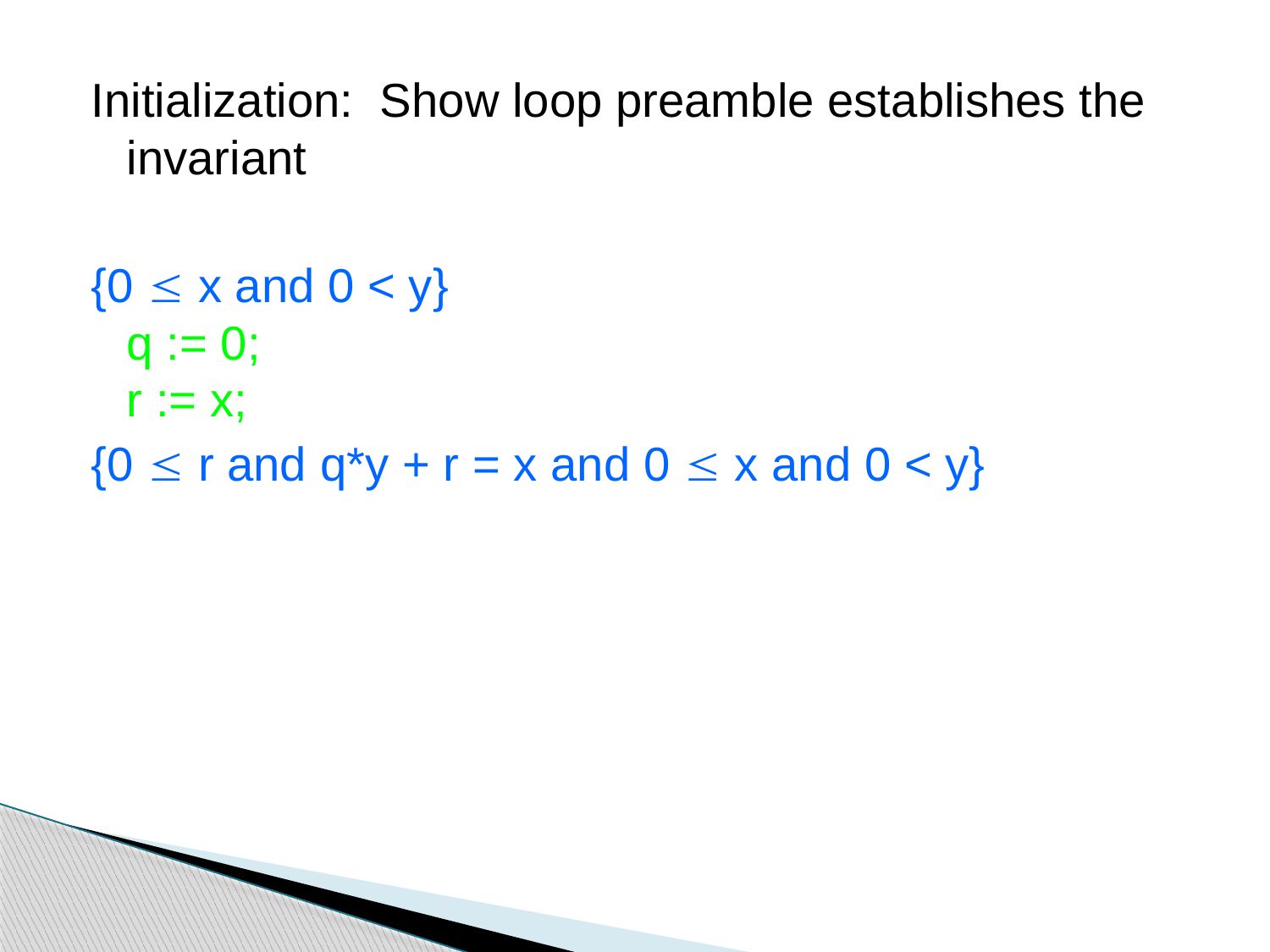

Initialization:  Show loop preamble establishes the invariant

{0 ≤ x and 0 < y}
q := 0;
r := x;
{0 ≤ r and q*y + r = x and 0 ≤ x and 0 < y}